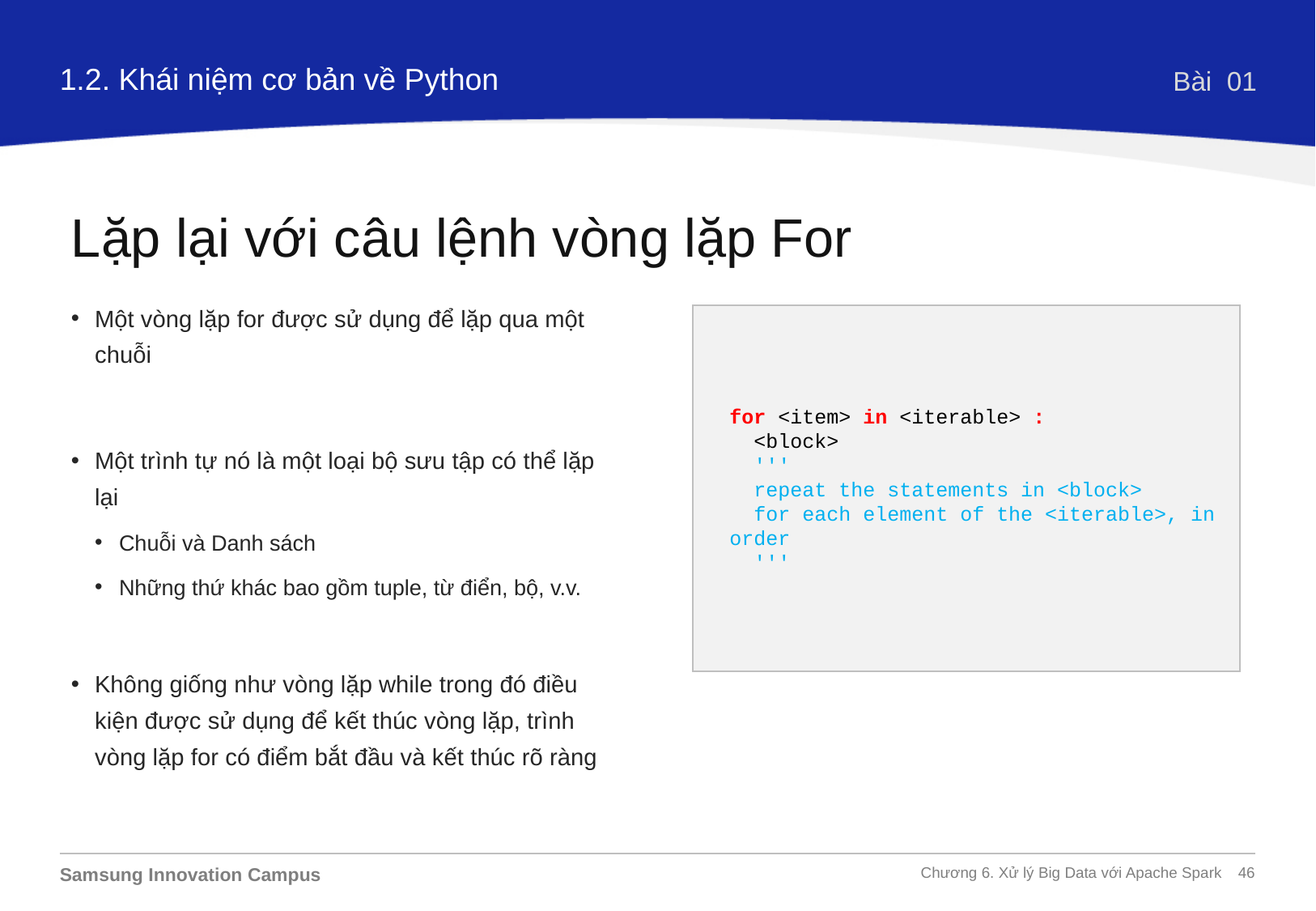

1.2. Khái niệm cơ bản về Python
Bài  01
Lặp lại với câu lệnh vòng lặp For
Một vòng lặp for được sử dụng để lặp qua một chuỗi

Một trình tự nó là một loại bộ sưu tập có thể lặp lại
Chuỗi và Danh sách
Những thứ khác bao gồm tuple, từ điển, bộ, v.v.

Không giống như vòng lặp while trong đó điều kiện được sử dụng để kết thúc vòng lặp, trình vòng lặp for có điểm bắt đầu và kết thúc rõ ràng
for <item> in <iterable> :
  <block>
  '''
  repeat the statements in <block>
  for each element of the <iterable>, in order
  '''